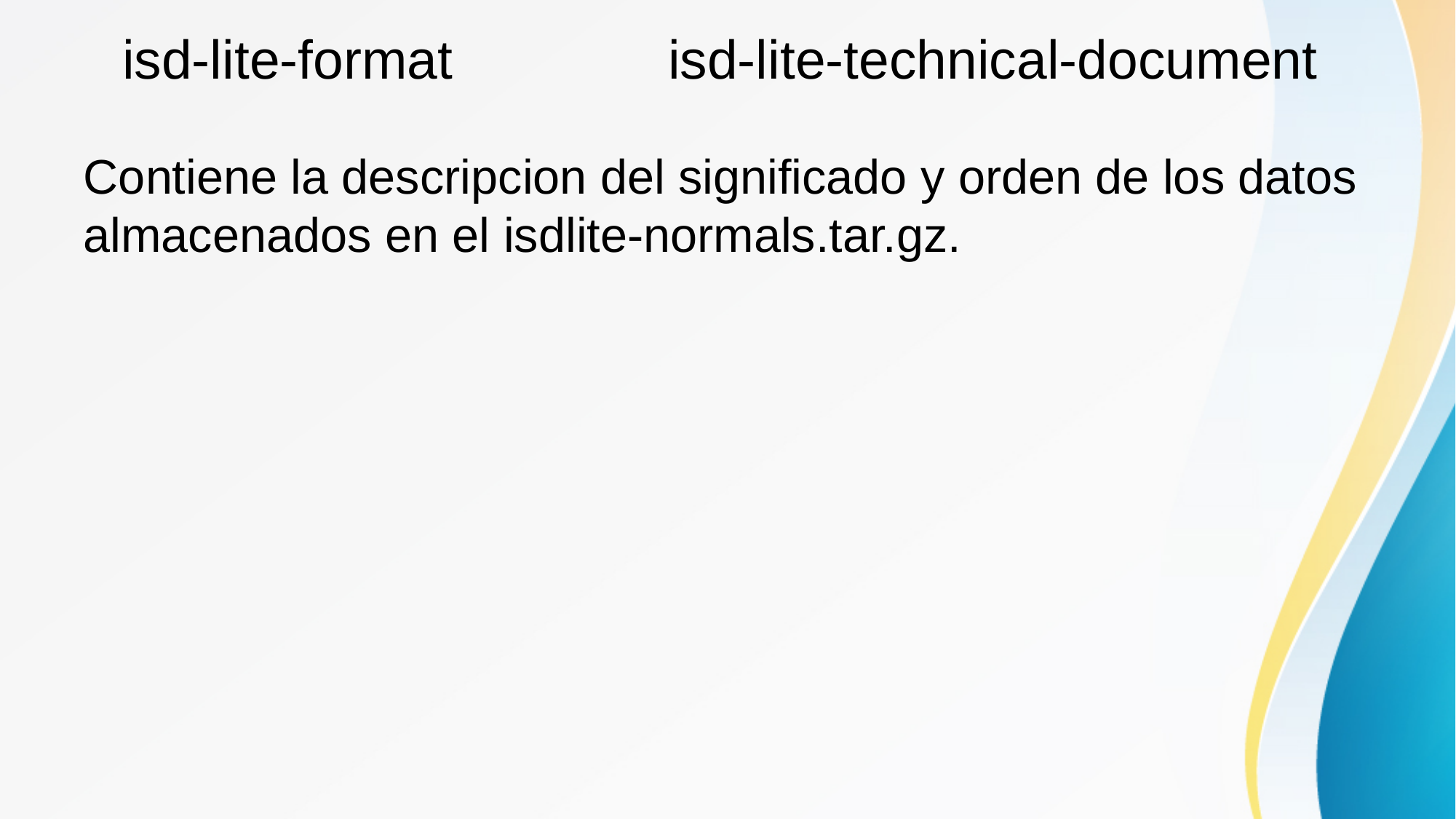

# isd-lite-format 		isd-lite-technical-document
Contiene la descripcion del significado y orden de los datos almacenados en el isdlite-normals.tar.gz.